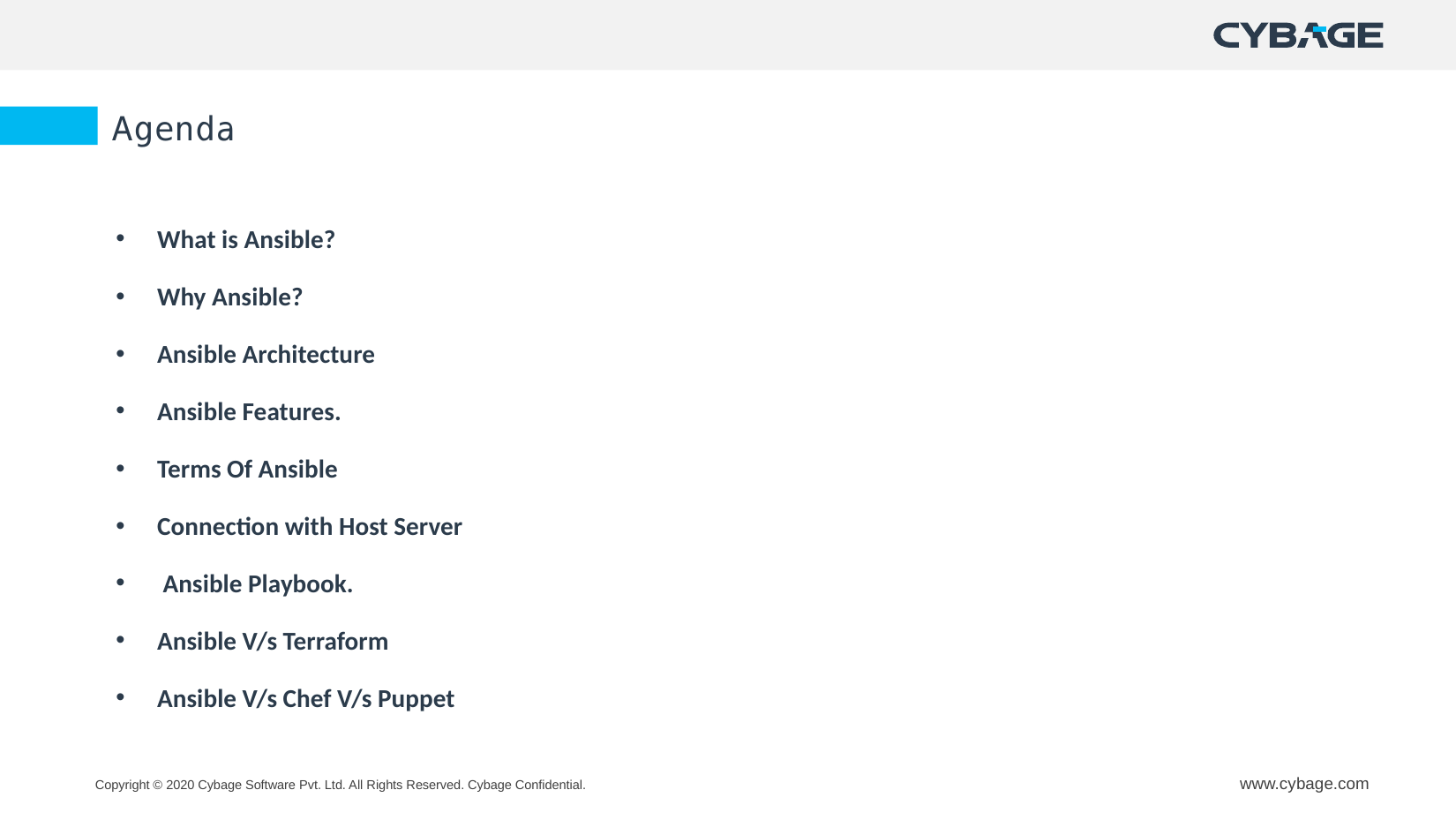

Agenda

What is Ansible?
Why Ansible?
Ansible Architecture
Ansible Features.
Terms Of Ansible
Connection with Host Server
 Ansible Playbook.
Ansible V/s Terraform
Ansible V/s Chef V/s Puppet